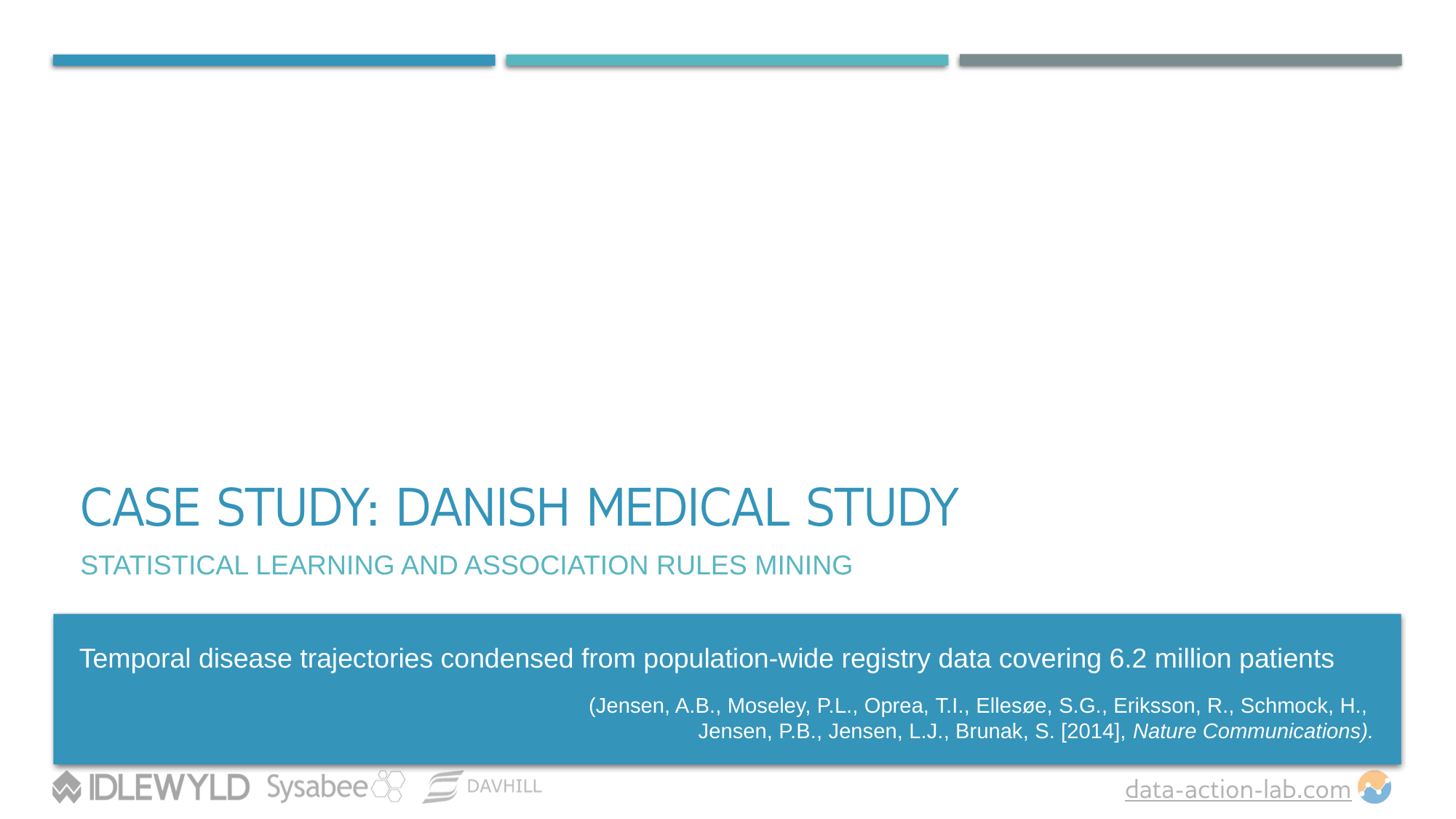

# Case Study: Danish Medical Study
STATISTICAL LEARNING AND ASSOCIATION RULES MINING
Temporal disease trajectories condensed from population-wide registry data covering 6.2 million patients

(Jensen, A.B., Moseley, P.L., Oprea, T.I., Ellesøe, S.G., Eriksson, R., Schmock, H.,
Jensen, P.B., Jensen, L.J., Brunak, S. [2014], Nature Communications).